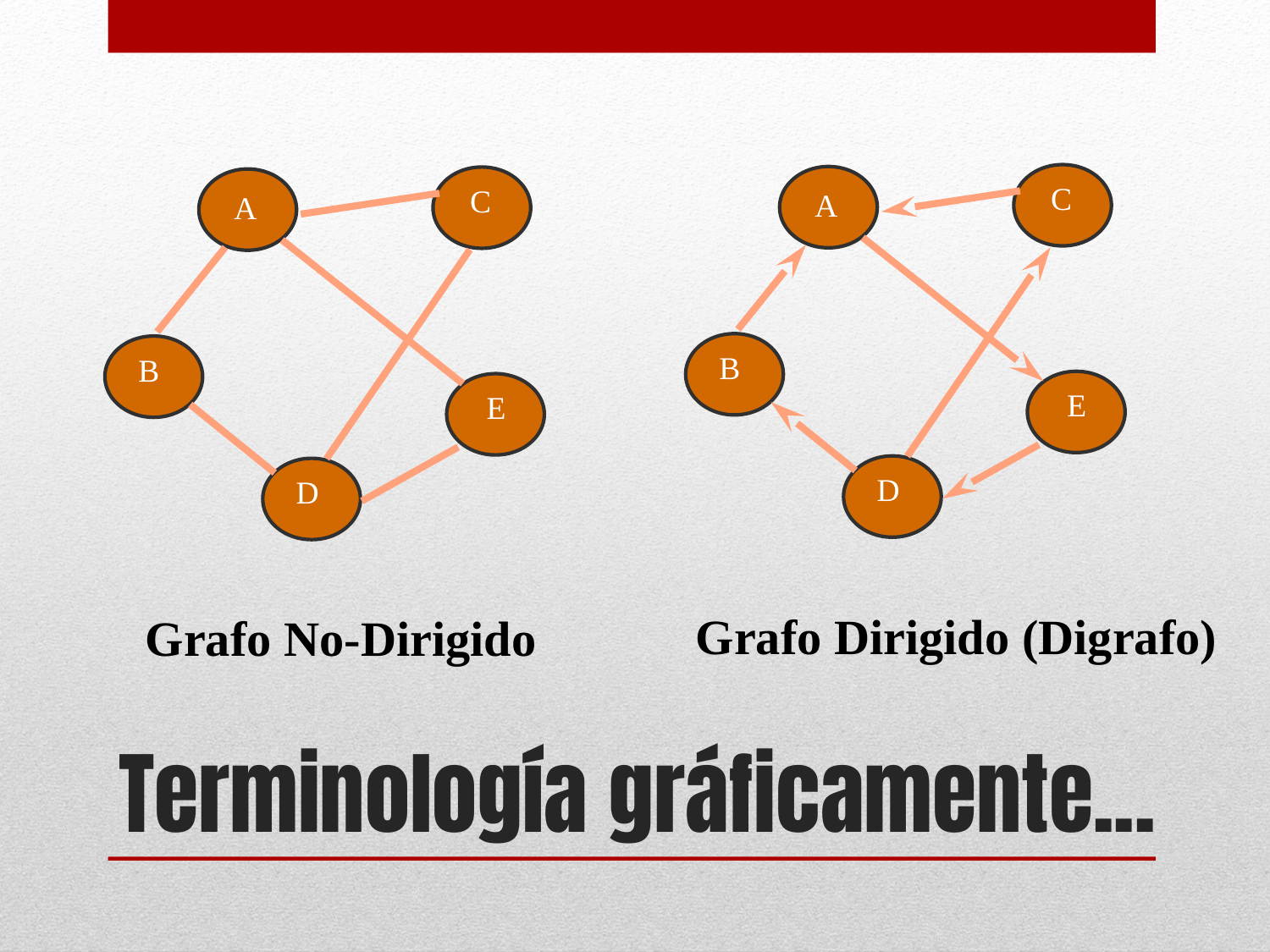

C
C
A
A

B
B

E
E

D
D
Grafo Dirigido (Digrafo)
Grafo No-Dirigido
# Terminología gráficamente...